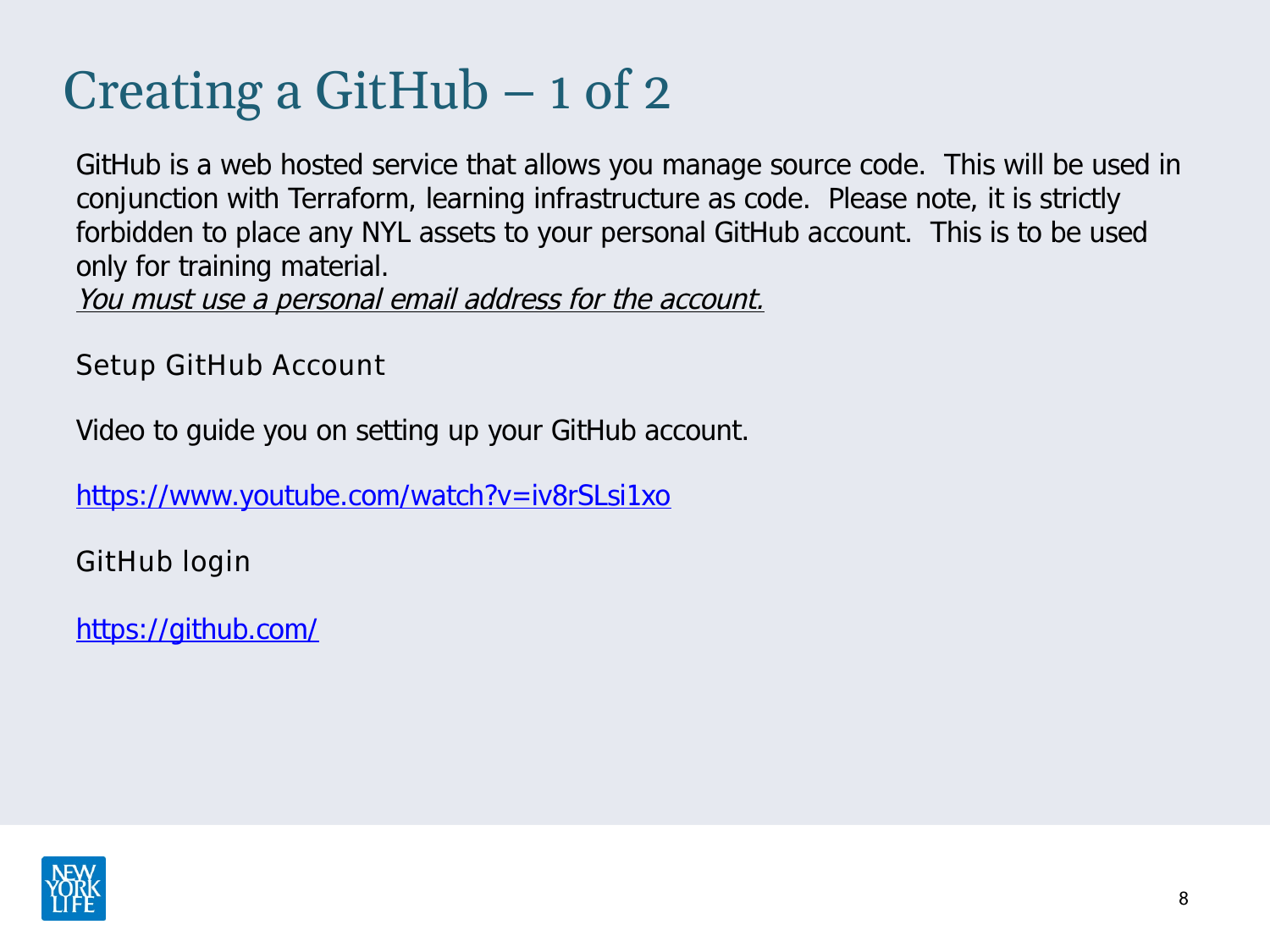

# Creating a GitHub – 1 of 2
GitHub is a web hosted service that allows you manage source code.  This will be used in conjunction with Terraform, learning infrastructure as code.  Please note, it is strictly forbidden to place any NYL assets to your personal GitHub account.  This is to be used only for training material.
You must use a personal email address for the account.
Setup GitHub Account
Video to guide you on setting up your GitHub account.
https://www.youtube.com/watch?v=iv8rSLsi1xo
GitHub login
https://github.com/

8